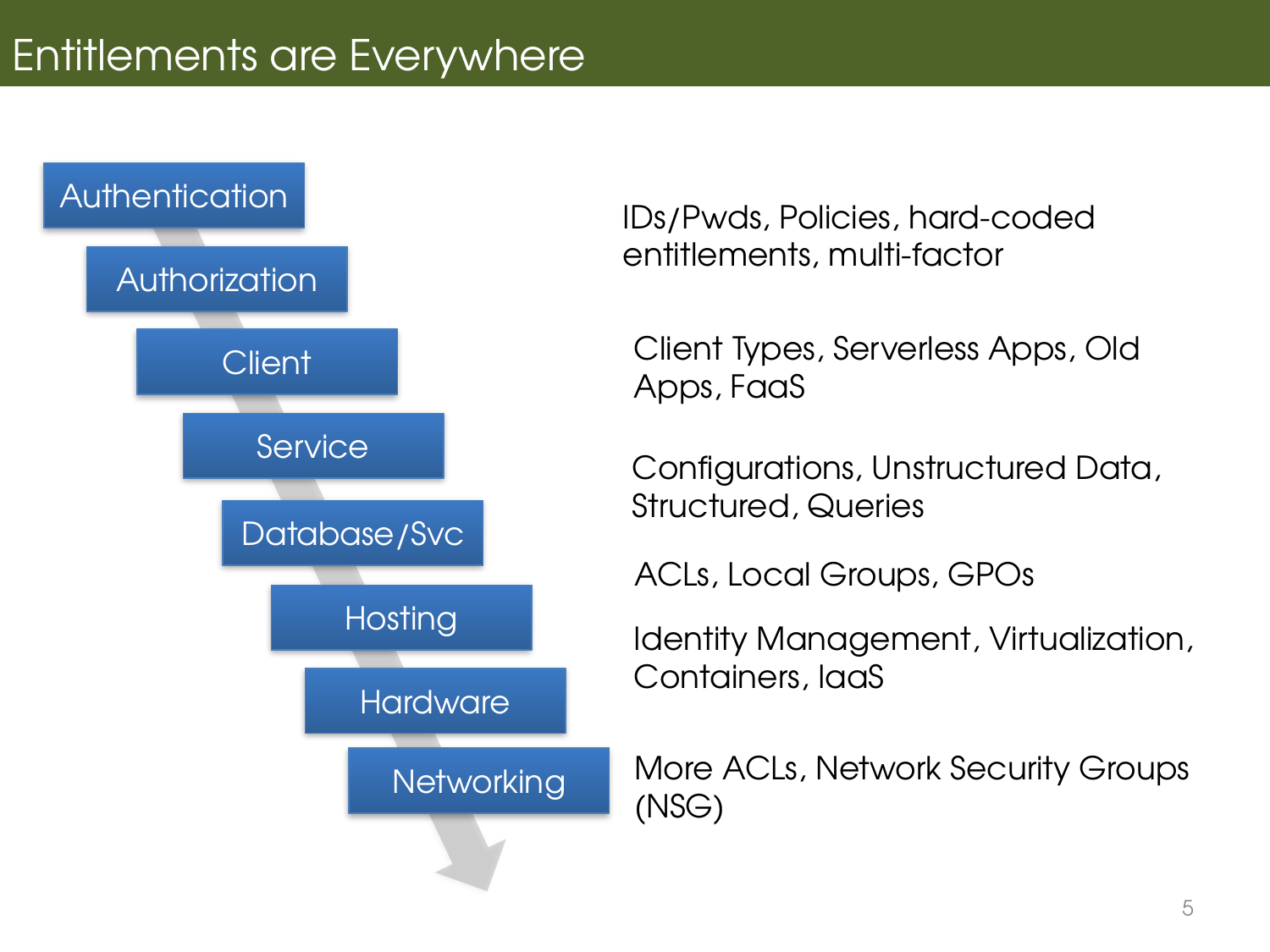

Entitlements are Everywhere
Authentication
IDs/Pwds, Policies, hard-coded entitlements, multi-factor
Authorization
Client Types, Serverless Apps, Old Apps, FaaS
Client
Service
Configurations, Unstructured Data, Structured, Queries

Database/Svc
ACLs, Local Groups, GPOs
Hosting
Identity Management, Virtualization, Containers, IaaS
Hardware
More ACLs, Network Security Groups (NSG)
Networking
5